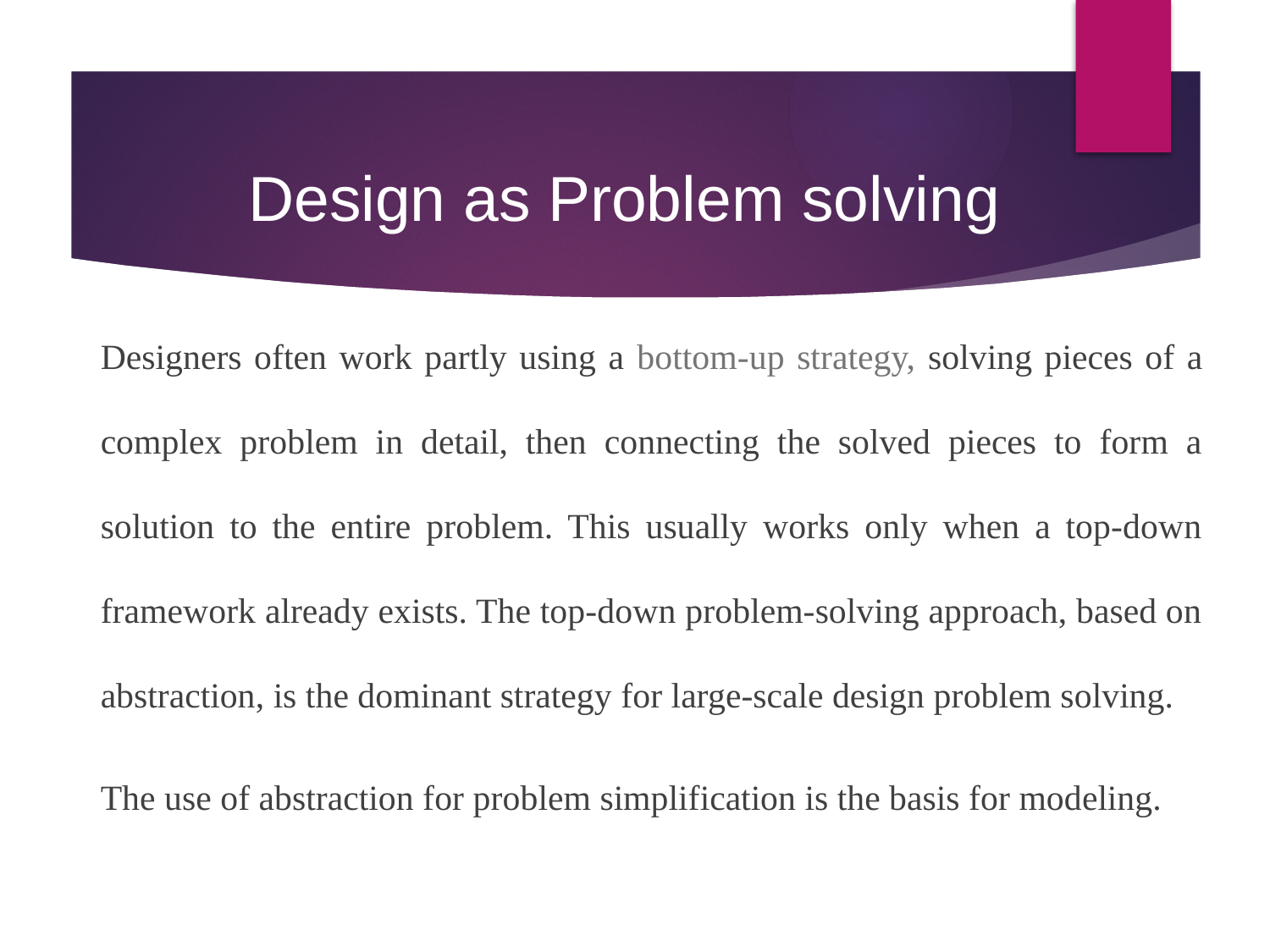

Design as Problem solving
Designers often work partly using a bottom-up strategy, solving pieces of a complex problem in detail, then connecting the solved pieces to form a solution to the entire problem. This usually works only when a top-down framework already exists. The top-down problem-solving approach, based on abstraction, is the dominant strategy for large-scale design problem solving.
The use of abstraction for problem simplification is the basis for modeling.